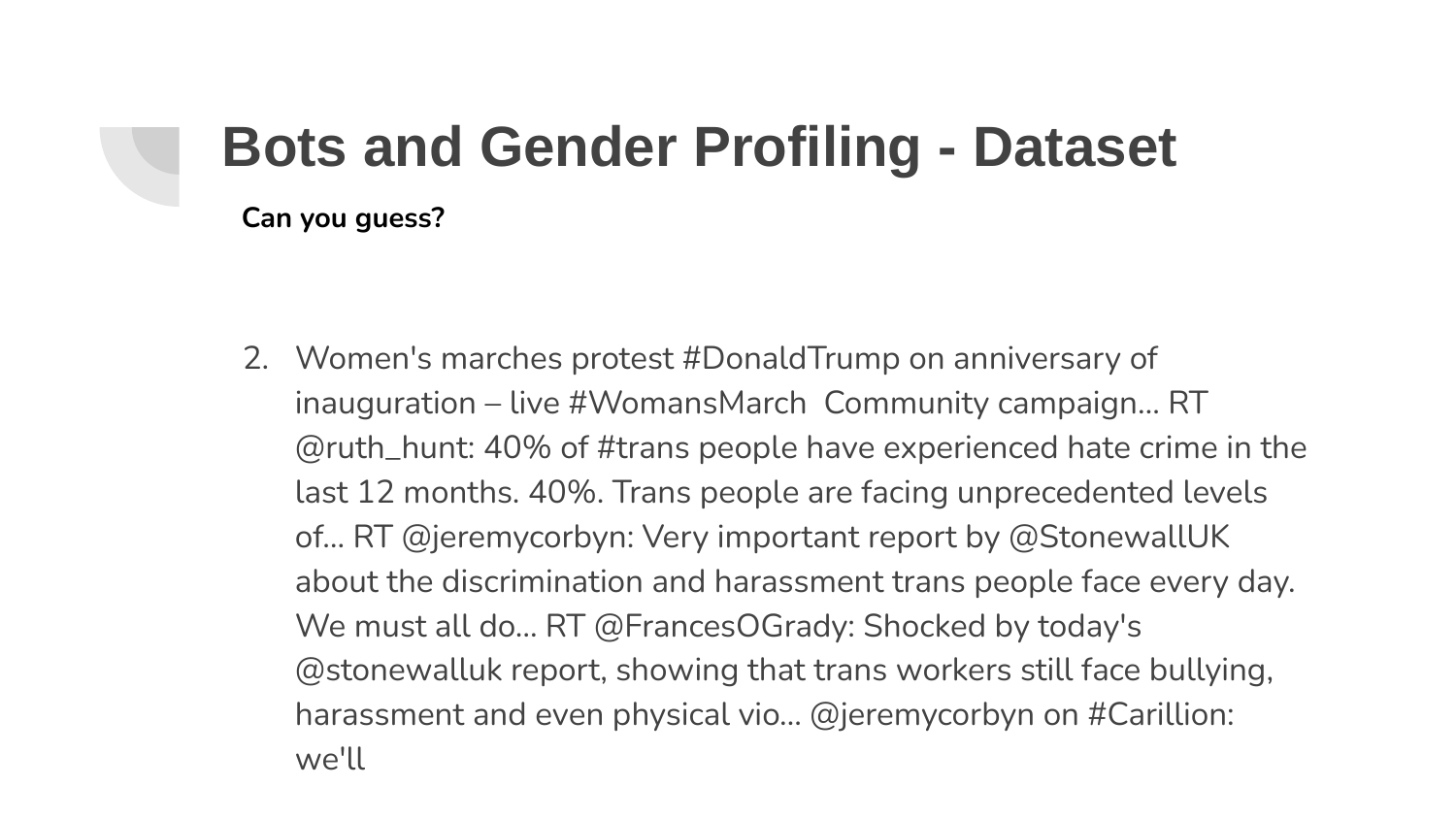

# Bots and Gender Profiling - Dataset

Can you guess?
Women's marches protest #DonaldTrump on anniversary of inauguration – live #WomansMarch  Community campaign… RT @ruth_hunt: 40% of #trans people have experienced hate crime in the last 12 months. 40%. Trans people are facing unprecedented levels of… RT @jeremycorbyn: Very important report by @StonewallUK about the discrimination and harassment trans people face every day. We must all do… RT @FrancesOGrady: Shocked by today's @stonewalluk report, showing that trans workers still face bullying, harassment and even physical vio… @jeremycorbyn on #Carillion: we'll